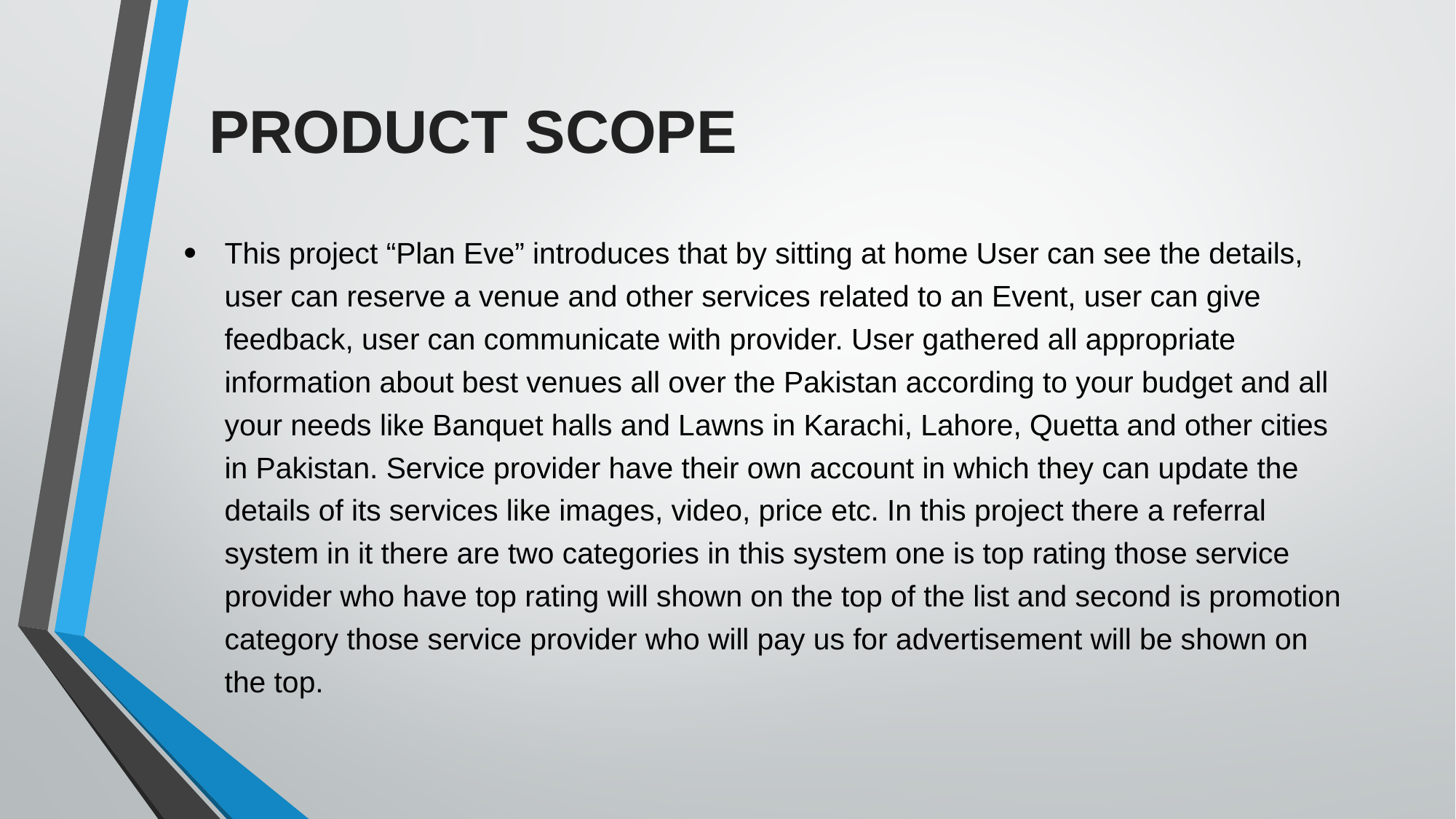

Product scope
This project “Plan Eve” introduces that by sitting at home User can see the details, user can reserve a venue and other services related to an Event, user can give feedback, user can communicate with provider. User gathered all appropriate information about best venues all over the Pakistan according to your budget and all your needs like Banquet halls and Lawns in Karachi, Lahore, Quetta and other cities in Pakistan. Service provider have their own account in which they can update the details of its services like images, video, price etc. In this project there a referral system in it there are two categories in this system one is top rating those service provider who have top rating will shown on the top of the list and second is promotion category those service provider who will pay us for advertisement will be shown on the top.